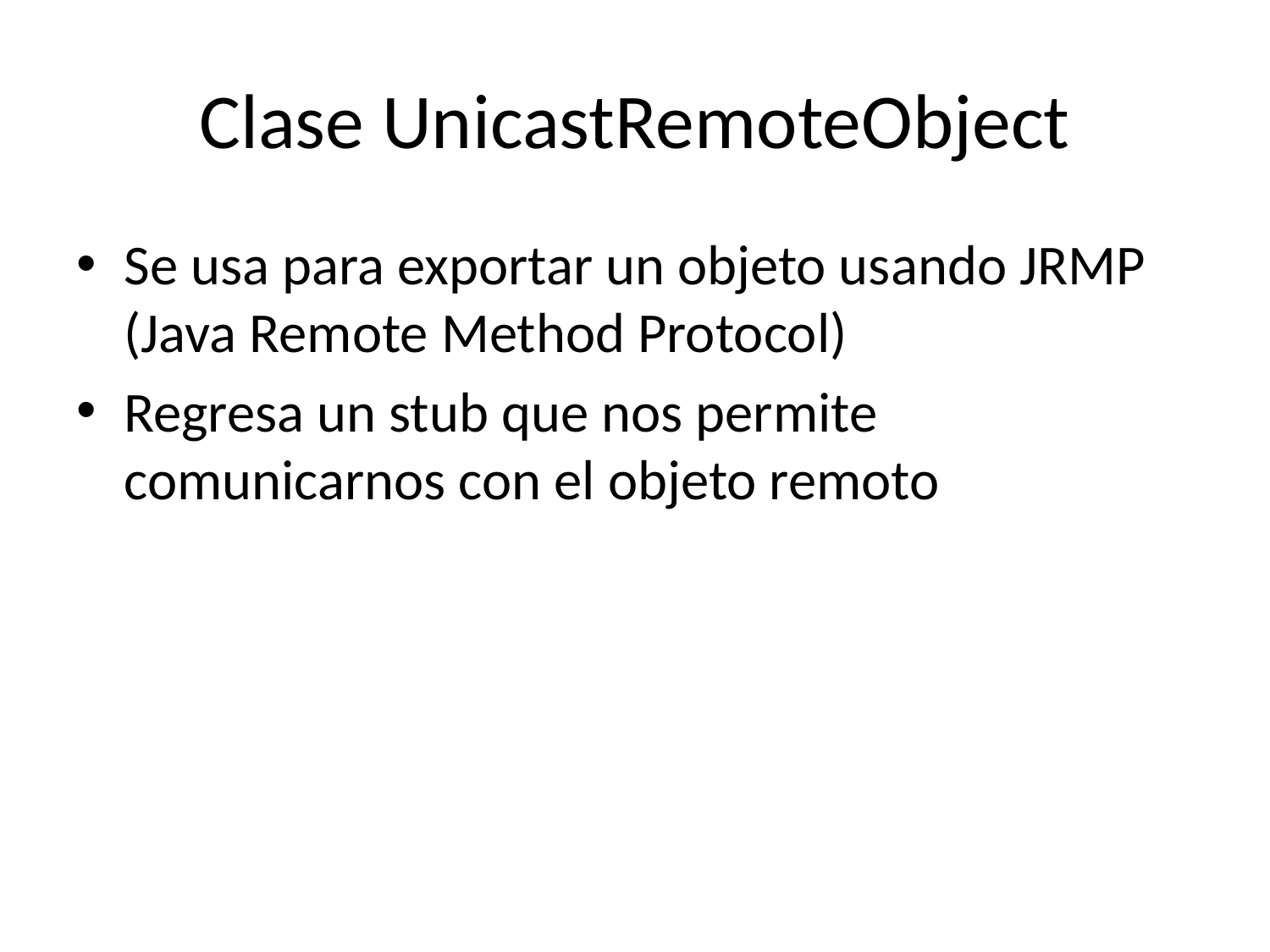

# Clase UnicastRemoteObject
Se usa para exportar un objeto usando JRMP (Java Remote Method Protocol)
Regresa un stub que nos permite comunicarnos con el objeto remoto